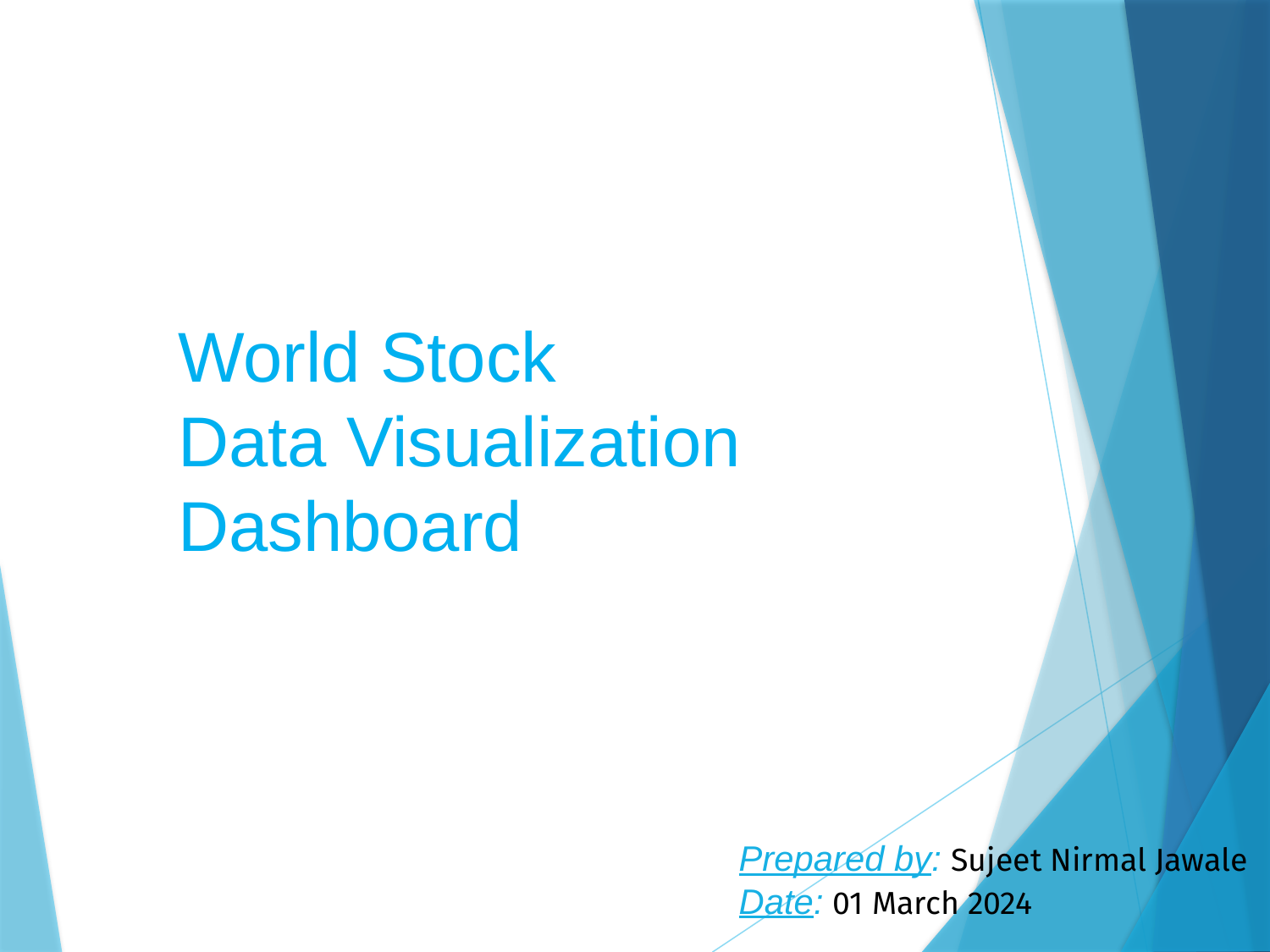

# World Stock Data Visualization Dashboard
Prepared by: Sujeet Nirmal Jawale
Date: 01 March 2024